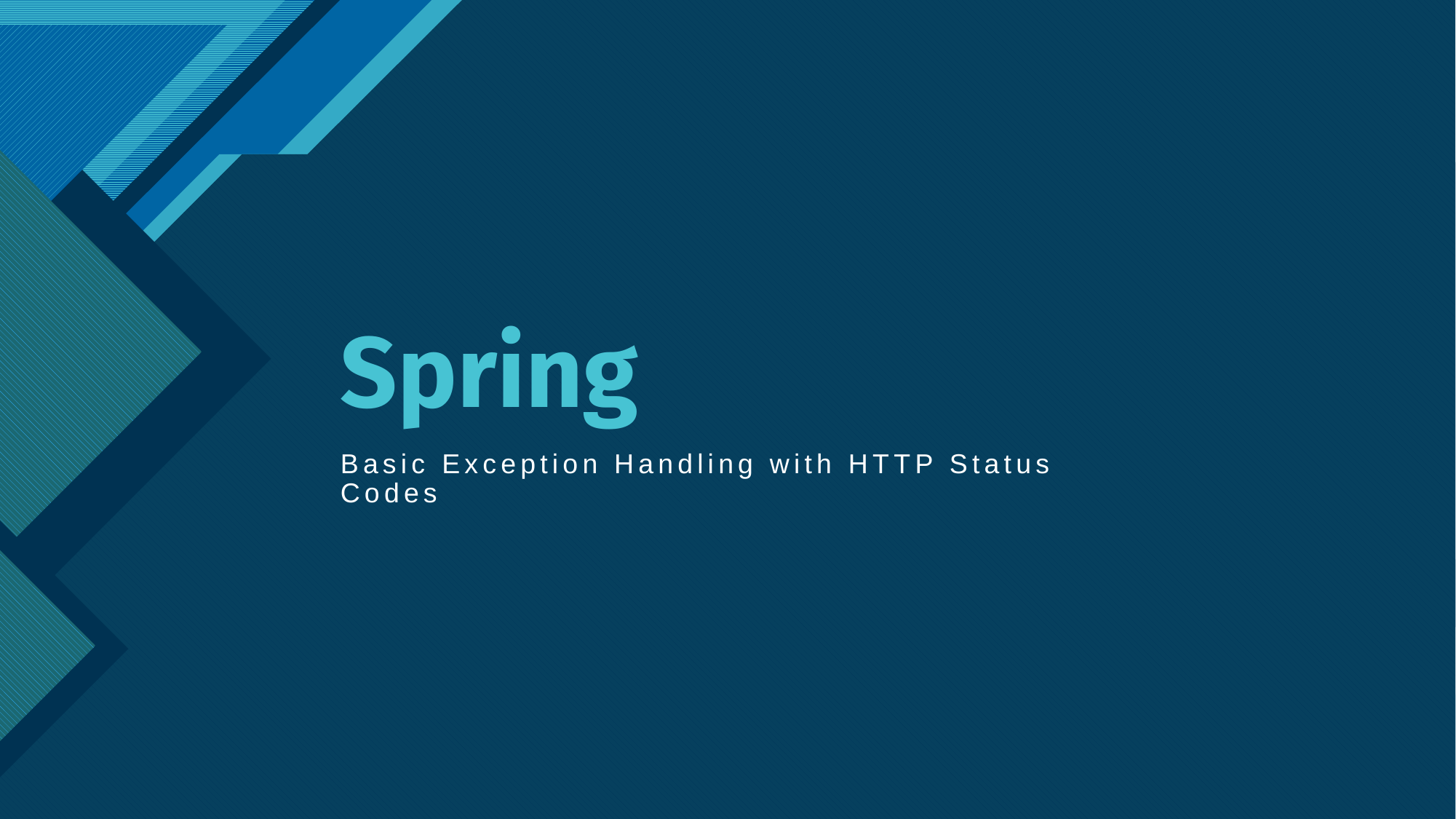

# Spring
Basic Exception Handling with HTTP Status Codes